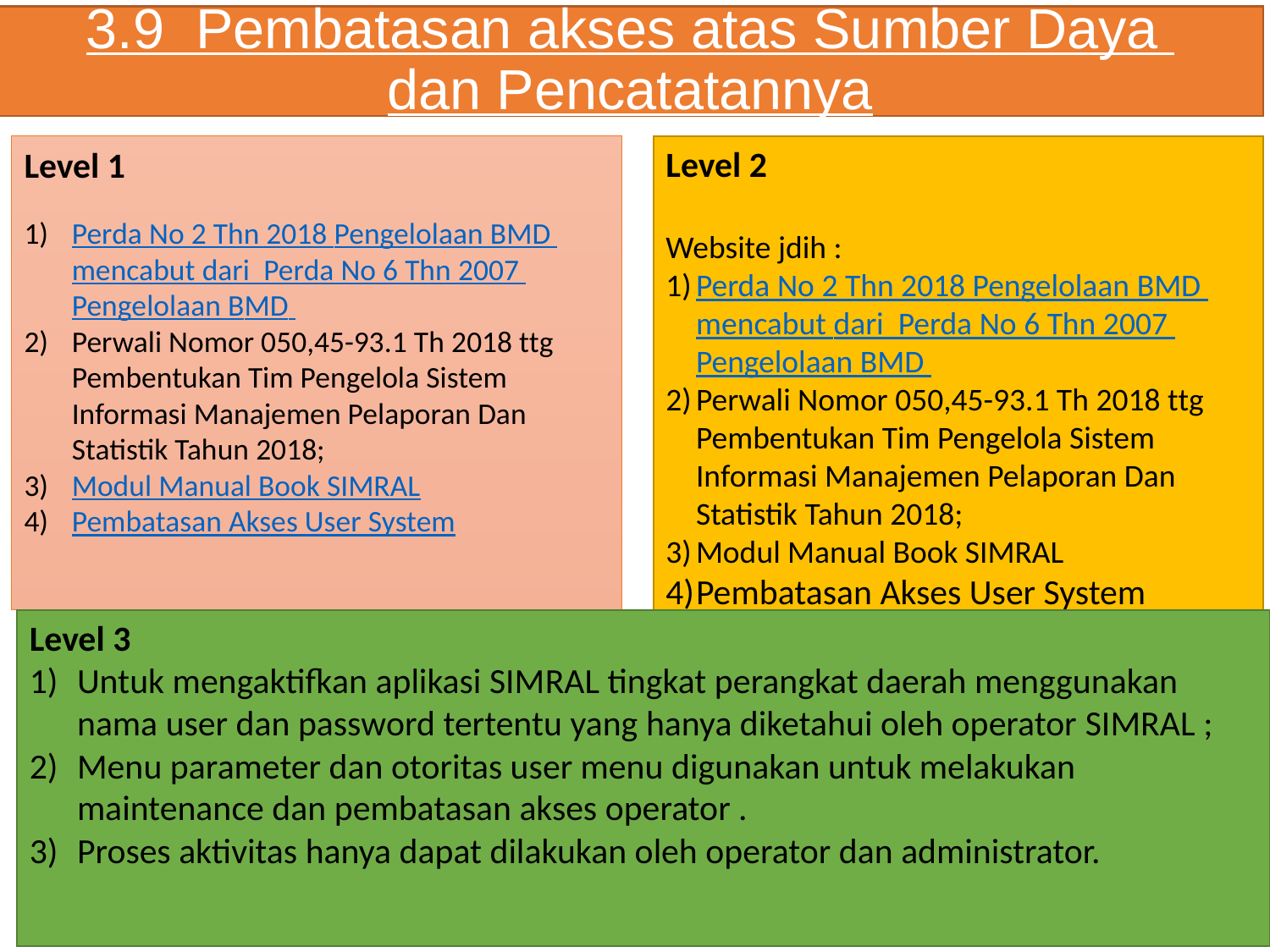

3.9  Pembatasan akses atas Sumber Daya
dan Pencatatannya
Level 2

Website jdih :
Perda No 2 Thn 2018 Pengelolaan BMD mencabut dari  Perda No 6 Thn 2007 Pengelolaan BMD
Perwali Nomor 050,45-93.1 Th 2018 ttg Pembentukan Tim Pengelola Sistem Informasi Manajemen Pelaporan Dan Statistik Tahun 2018;
Modul Manual Book SIMRAL
Pembatasan Akses User System

Level 1

Perda No 2 Thn 2018 Pengelolaan BMD mencabut dari  Perda No 6 Thn 2007 Pengelolaan BMD
Perwali Nomor 050,45-93.1 Th 2018 ttg Pembentukan Tim Pengelola Sistem Informasi Manajemen Pelaporan Dan Statistik Tahun 2018;
Modul Manual Book SIMRAL
Pembatasan Akses User System

Level 3
Untuk mengaktifkan aplikasi SIMRAL tingkat perangkat daerah menggunakan nama user dan password tertentu yang hanya diketahui oleh operator SIMRAL ;
Menu parameter dan otoritas user menu digunakan untuk melakukan maintenance dan pembatasan akses operator .
Proses aktivitas hanya dapat dilakukan oleh operator dan administrator.